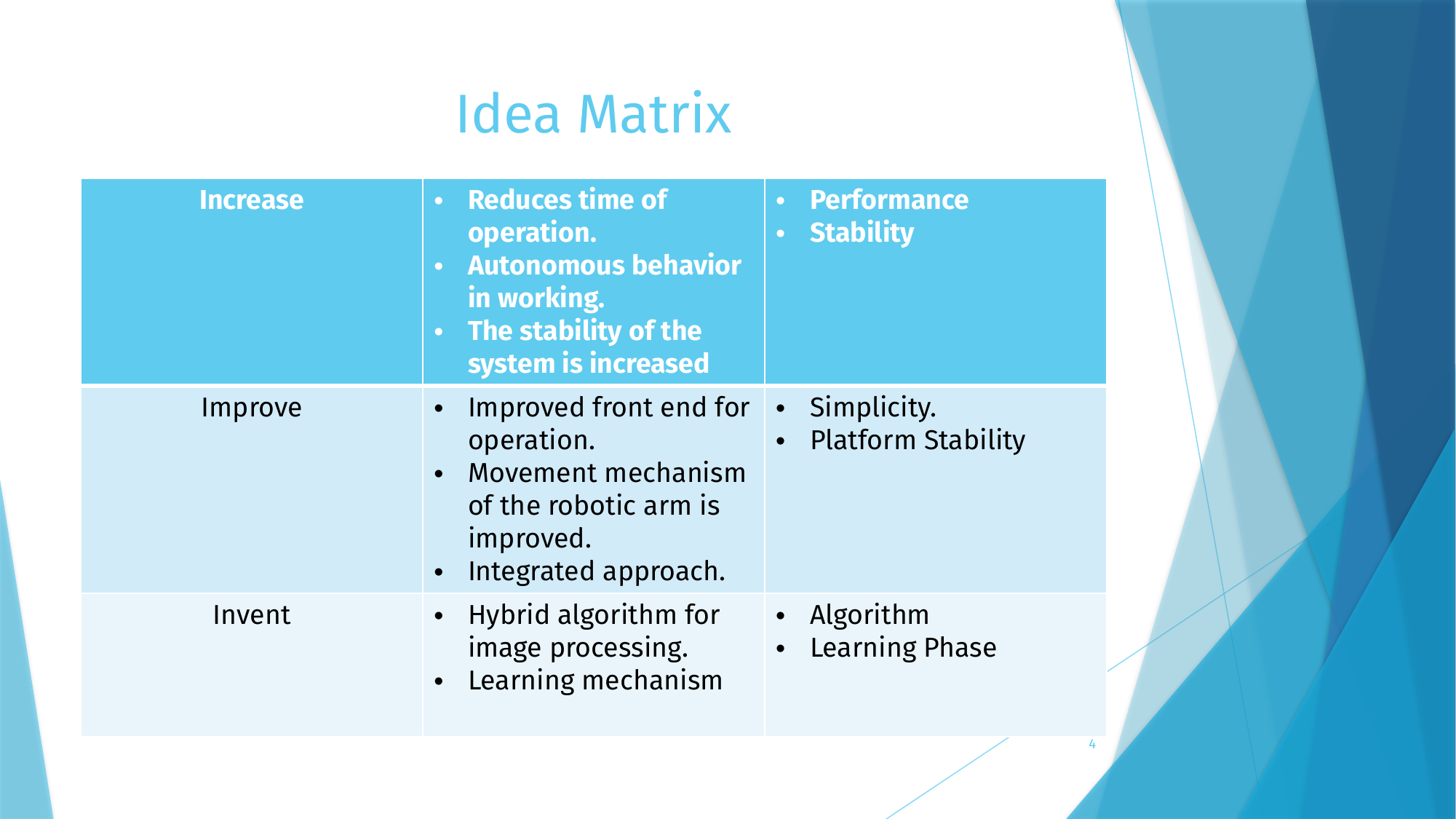

# Idea Matrix
| Increase | Reduces time of operation. Autonomous behavior in working. The stability of the system is increased | Performance Stability |
| --- | --- | --- |
| Improve | Improved front end for operation. Movement mechanism of the robotic arm is improved. Integrated approach. | Simplicity. Platform Stability |
| Invent | Hybrid algorithm for image processing. Learning mechanism | Algorithm Learning Phase |
4